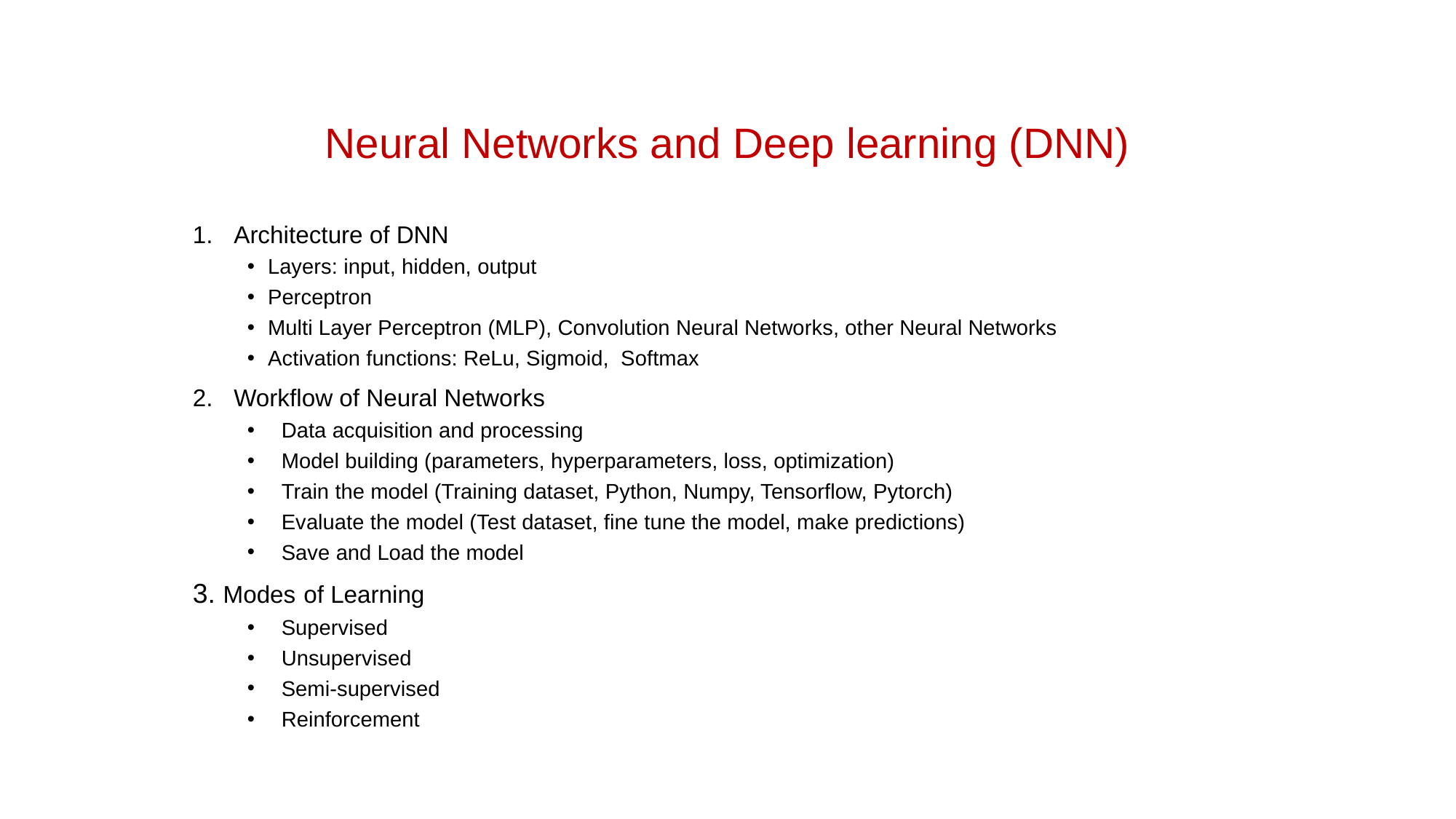

# Neural Networks and Deep learning (DNN)
Architecture of DNN
Layers: input, hidden, output
Perceptron
Multi Layer Perceptron (MLP), Convolution Neural Networks, other Neural Networks
Activation functions: ReLu, Sigmoid,  Softmax
Workflow of Neural Networks
Data acquisition and processing
Model building (parameters, hyperparameters, loss, optimization)
Train the model (Training dataset, Python, Numpy, Tensorflow, Pytorch)
Evaluate the model (Test dataset, fine tune the model, make predictions)
Save and Load the model
3. Modes of Learning
Supervised
Unsupervised
Semi-supervised
Reinforcement